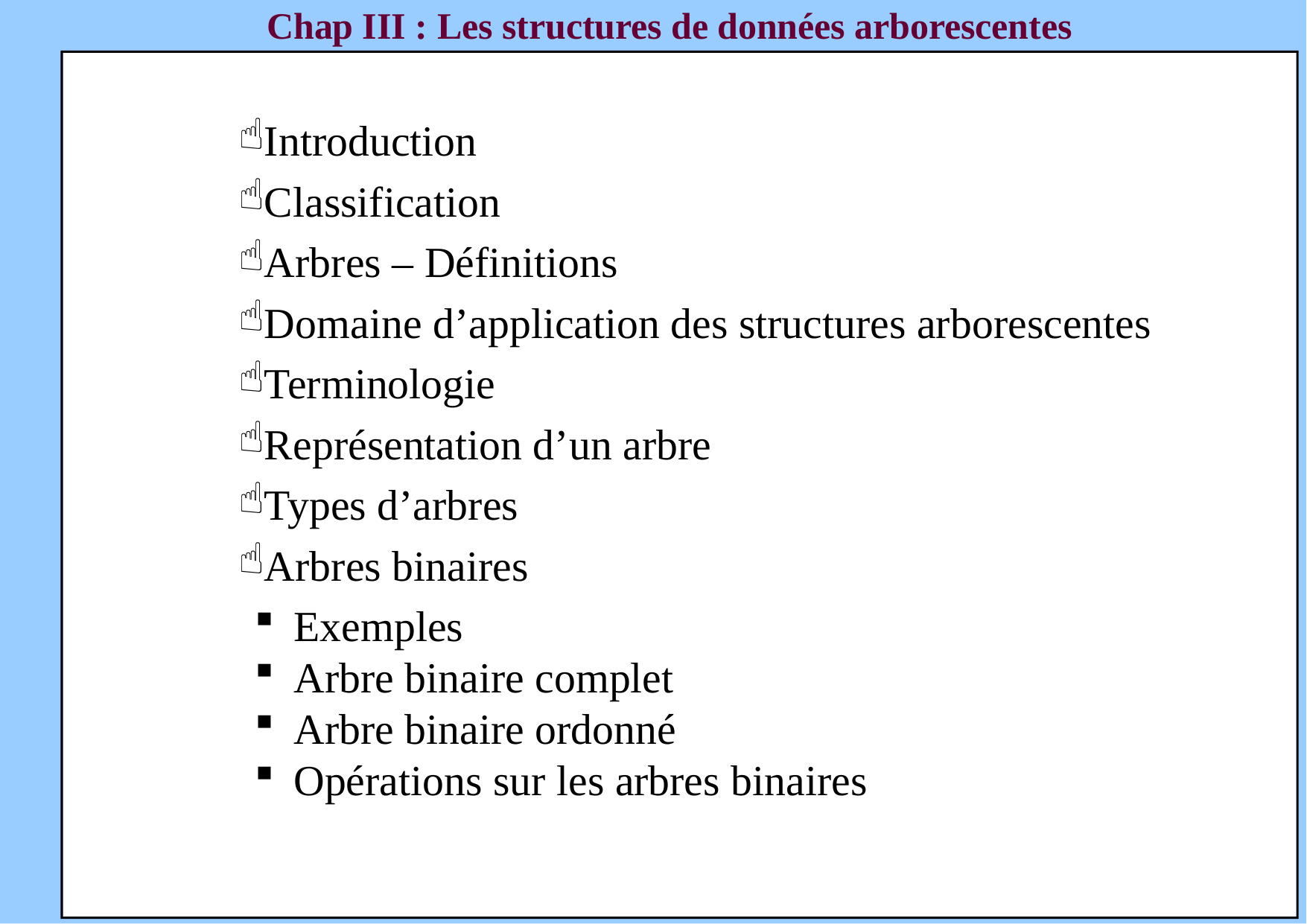

Chap III : Les structures de données arborescentes
Introduction
Classification
Arbres – Définitions
Domaine d’application des structures arborescentes
Terminologie
Représentation d’un arbre
Types d’arbres
Arbres binaires
Exemples
Arbre binaire complet
Arbre binaire ordonné
Opérations sur les arbres binaires